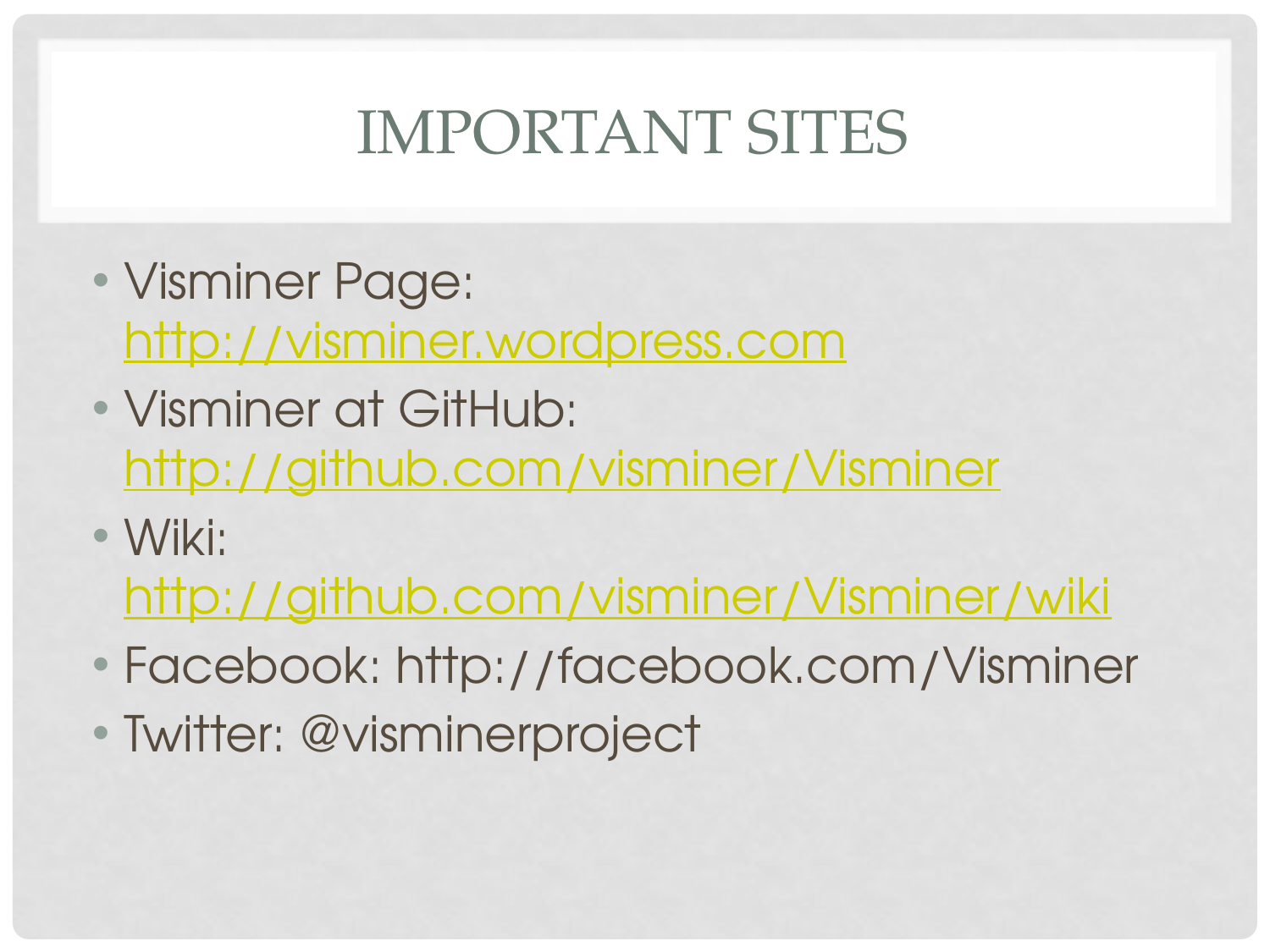

# Important sites
Visminer Page: http://visminer.wordpress.com
Visminer at GitHub: http://github.com/visminer/Visminer
Wiki: http://github.com/visminer/Visminer/wiki
Facebook: http://facebook.com/Visminer
Twitter: @visminerproject